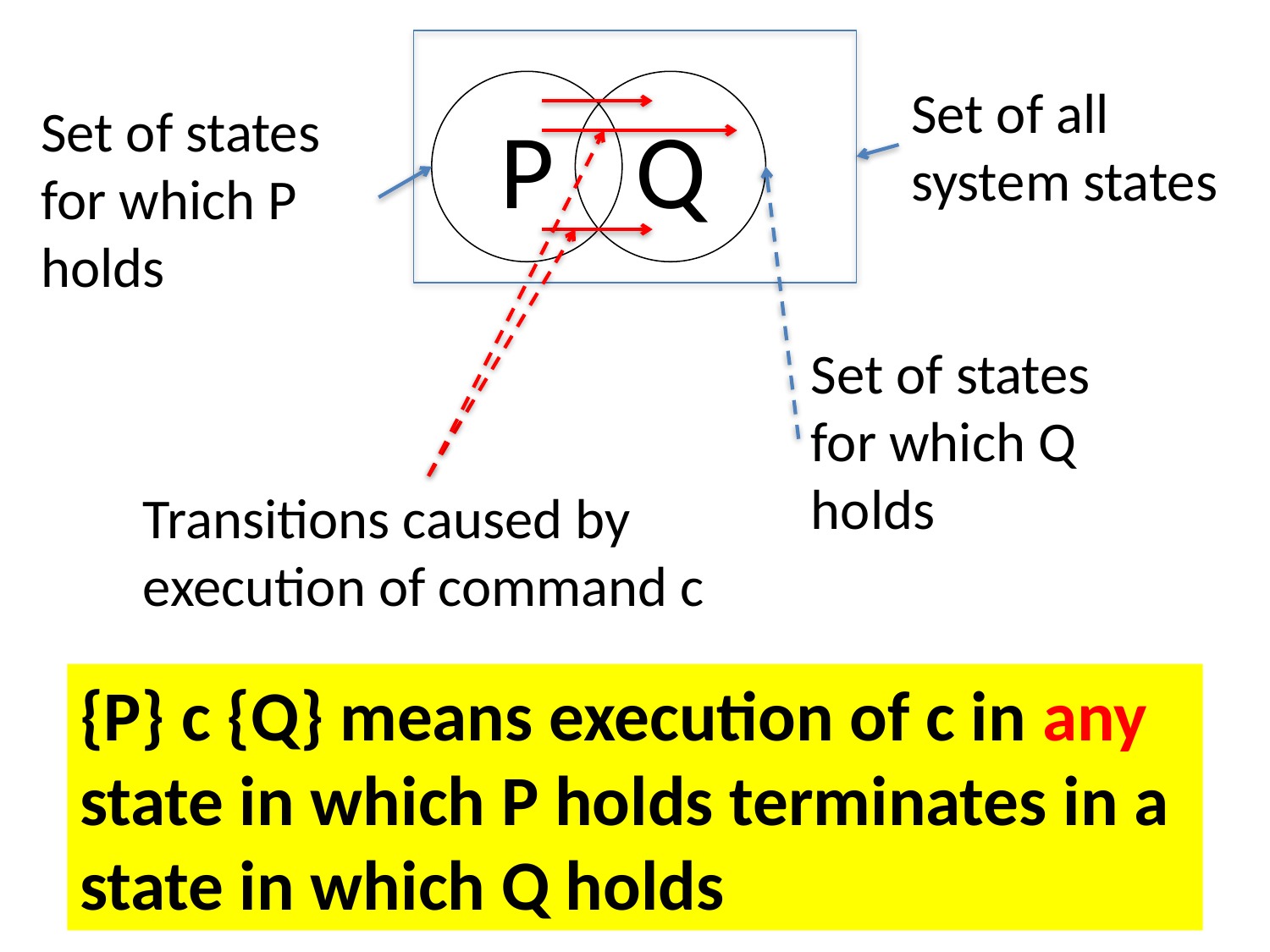

P
Q
Set of all system states
Set of states for which P holds
Set of states for which Q holds
Transitions caused by execution of command c
{P} c {Q} means execution of c in any state in which P holds terminates in a state in which Q holds